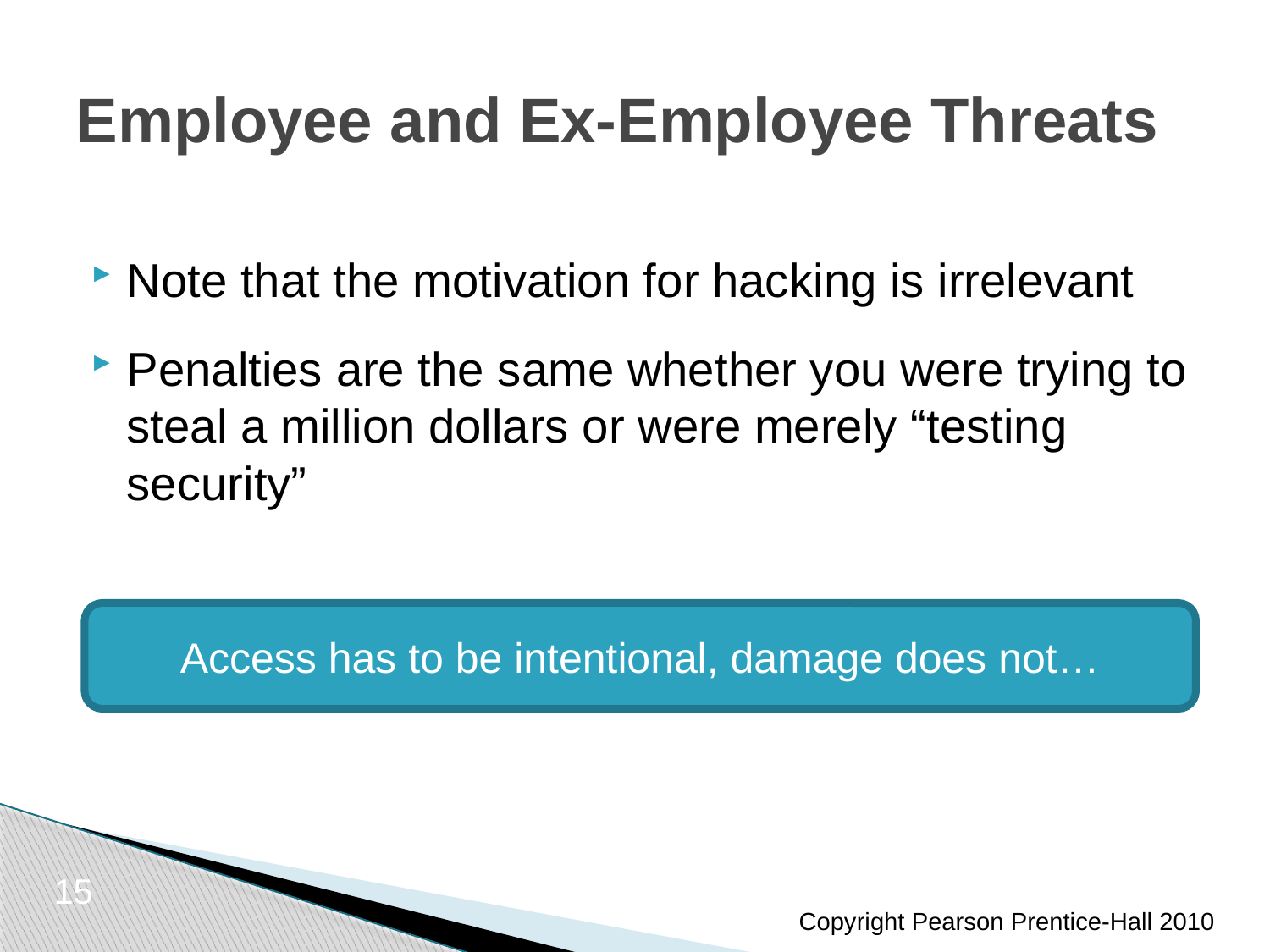

# Employee and Ex-Employee Threats
Note that the motivation for hacking is irrelevant
Penalties are the same whether you were trying to steal a million dollars or were merely “testing security”

Access has to be intentional, damage does not…

15
Copyright Pearson Prentice-Hall 2010